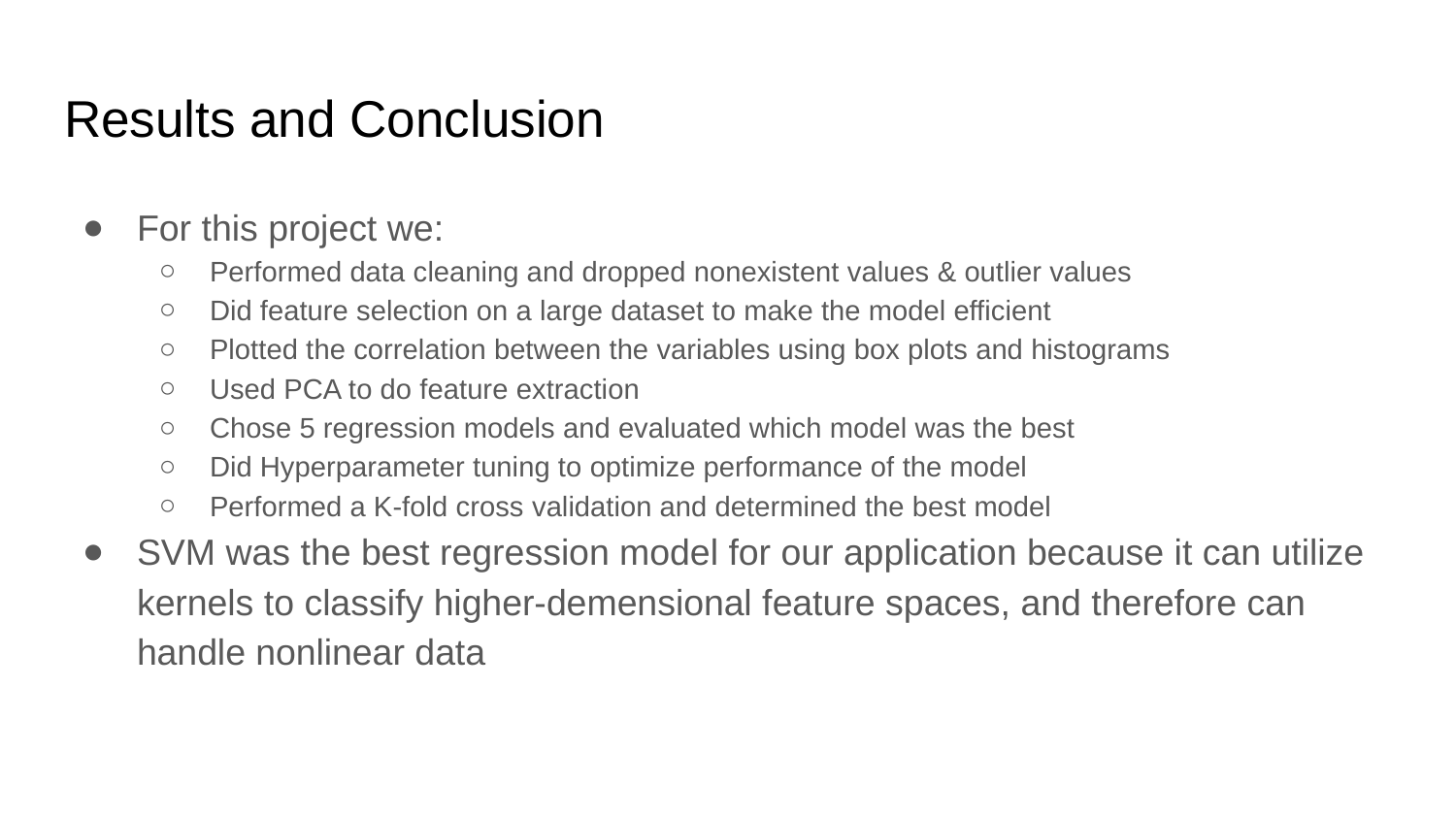

# Results and Conclusion
For this project we:
Performed data cleaning and dropped nonexistent values & outlier values
Did feature selection on a large dataset to make the model efficient
Plotted the correlation between the variables using box plots and histograms
Used PCA to do feature extraction
Chose 5 regression models and evaluated which model was the best
Did Hyperparameter tuning to optimize performance of the model
Performed a K-fold cross validation and determined the best model
SVM was the best regression model for our application because it can utilize kernels to classify higher-demensional feature spaces, and therefore can handle nonlinear data